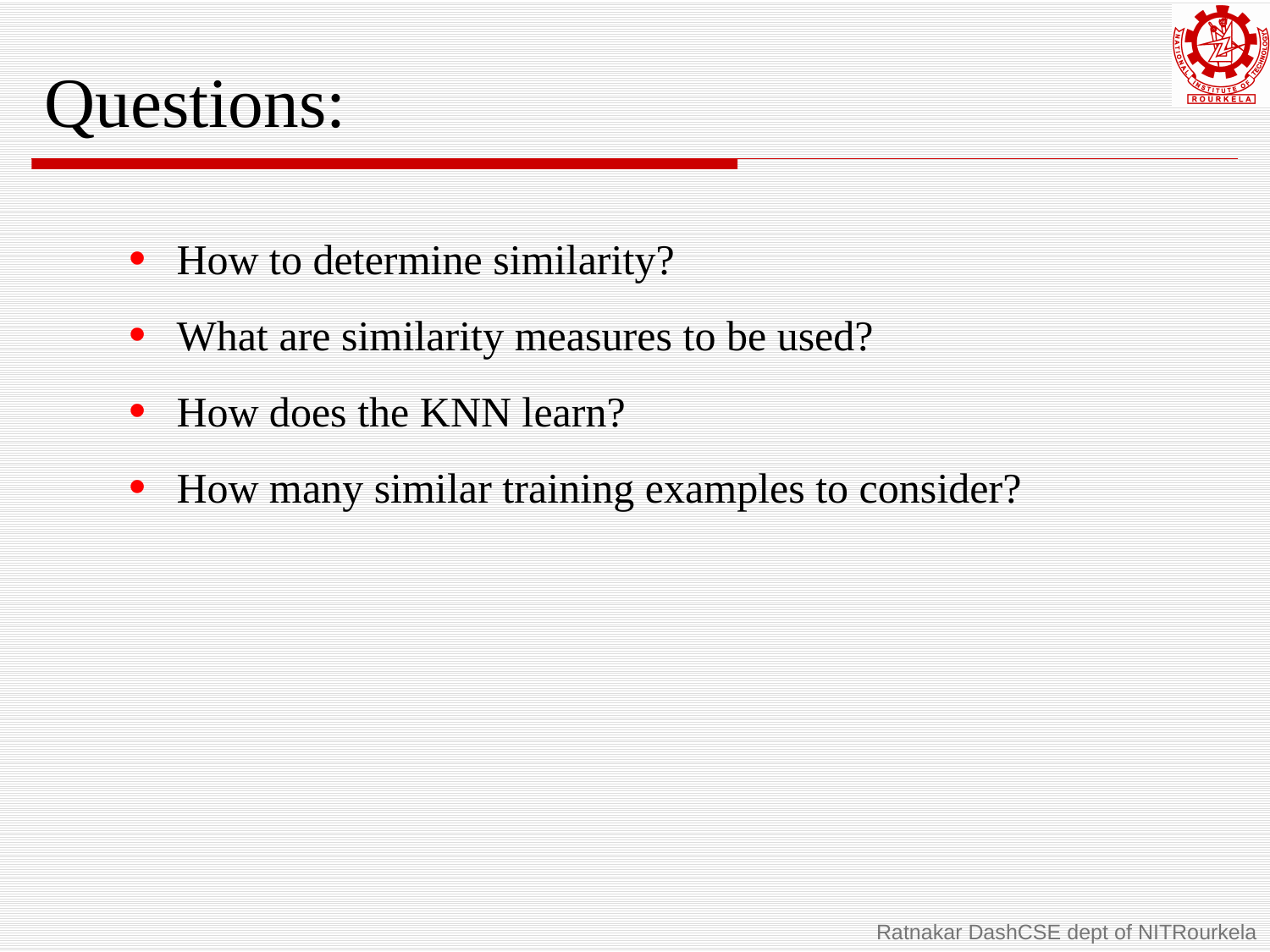

# Questions:
How to determine similarity?
What are similarity measures to be used?
How does the KNN learn?
How many similar training examples to consider?